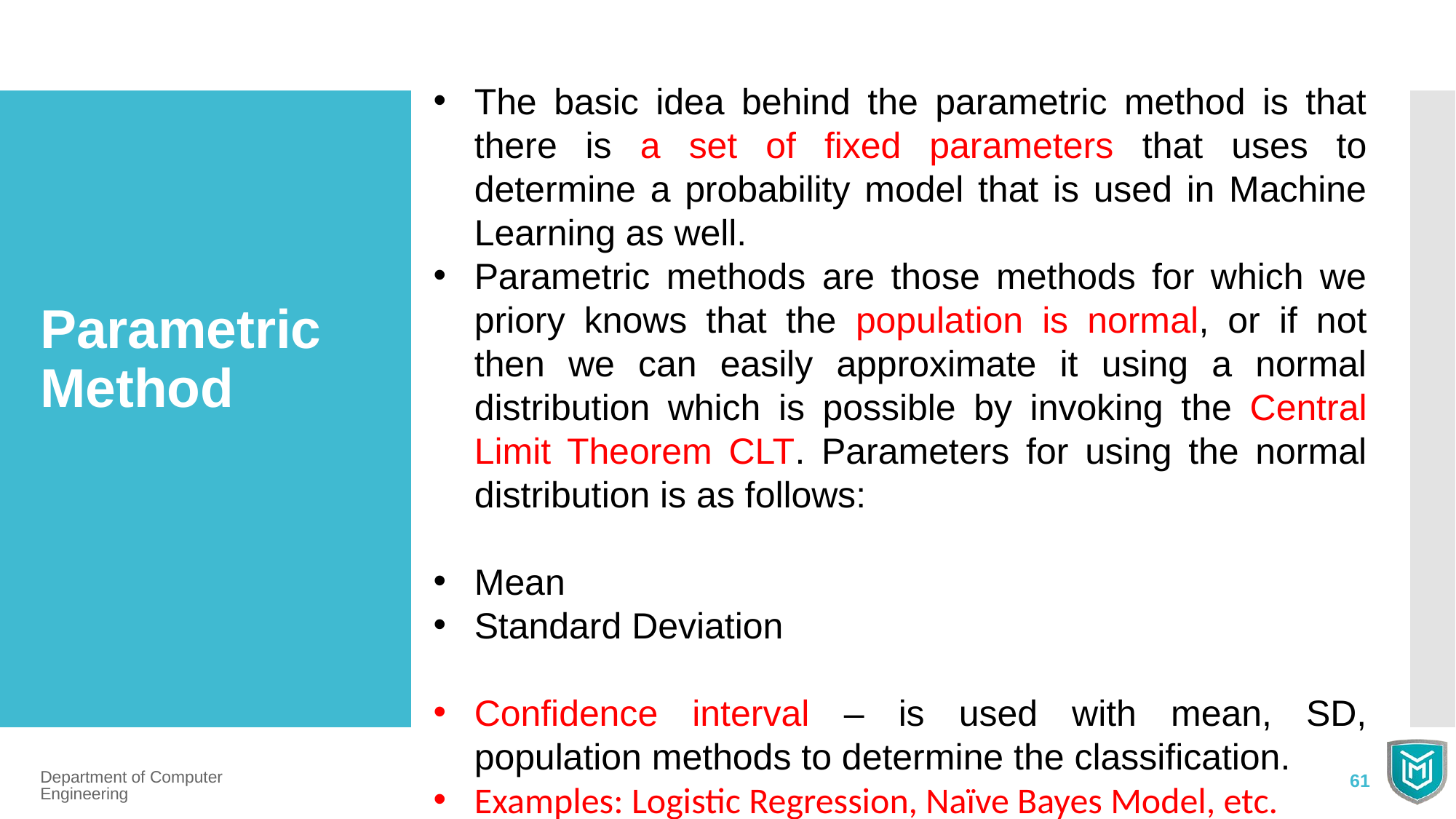

The basic idea behind the parametric method is that there is a set of fixed parameters that uses to determine a probability model that is used in Machine Learning as well.
Parametric methods are those methods for which we priory knows that the population is normal, or if not then we can easily approximate it using a normal distribution which is possible by invoking the Central Limit Theorem CLT. Parameters for using the normal distribution is as follows:

Mean
Standard Deviation

Confidence interval – is used with mean, SD, population methods to determine the classification.
Examples: Logistic Regression, Naïve Bayes Model, etc.
Parametric Method
Department of Computer Engineering
61